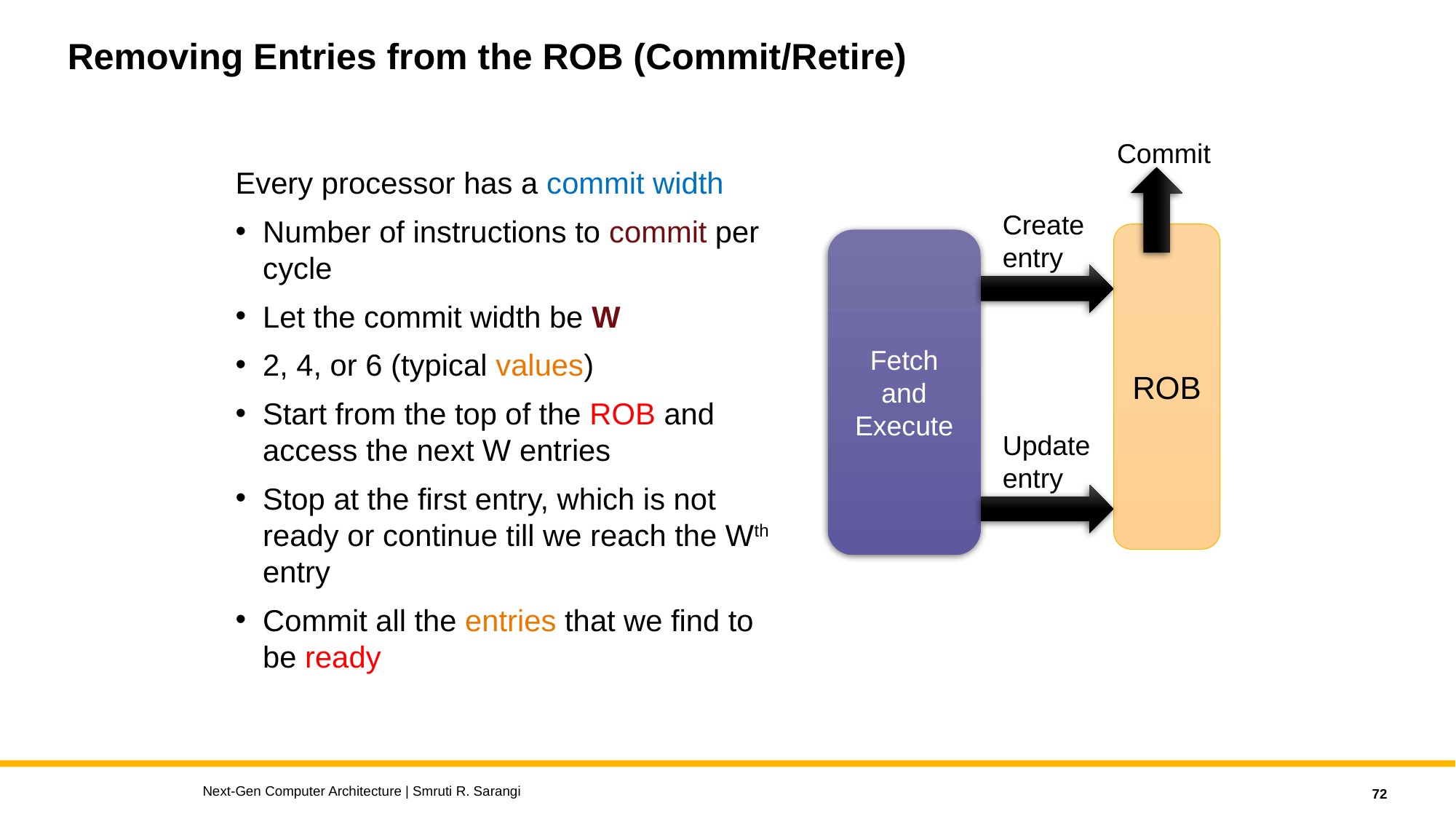

# Removing Entries from the ROB (Commit/Retire)
Commit
Every processor has a commit width
Number of instructions to commit per cycle
Let the commit width be W
2, 4, or 6 (typical values)
Start from the top of the ROB and access the next W entries
Stop at the first entry, which is not ready or continue till we reach the Wth entry
Commit all the entries that we find to be ready

Create
entry
ROB
Fetch
and
Execute

Update
entry

Next-Gen Computer Architecture | Smruti R. Sarangi
72